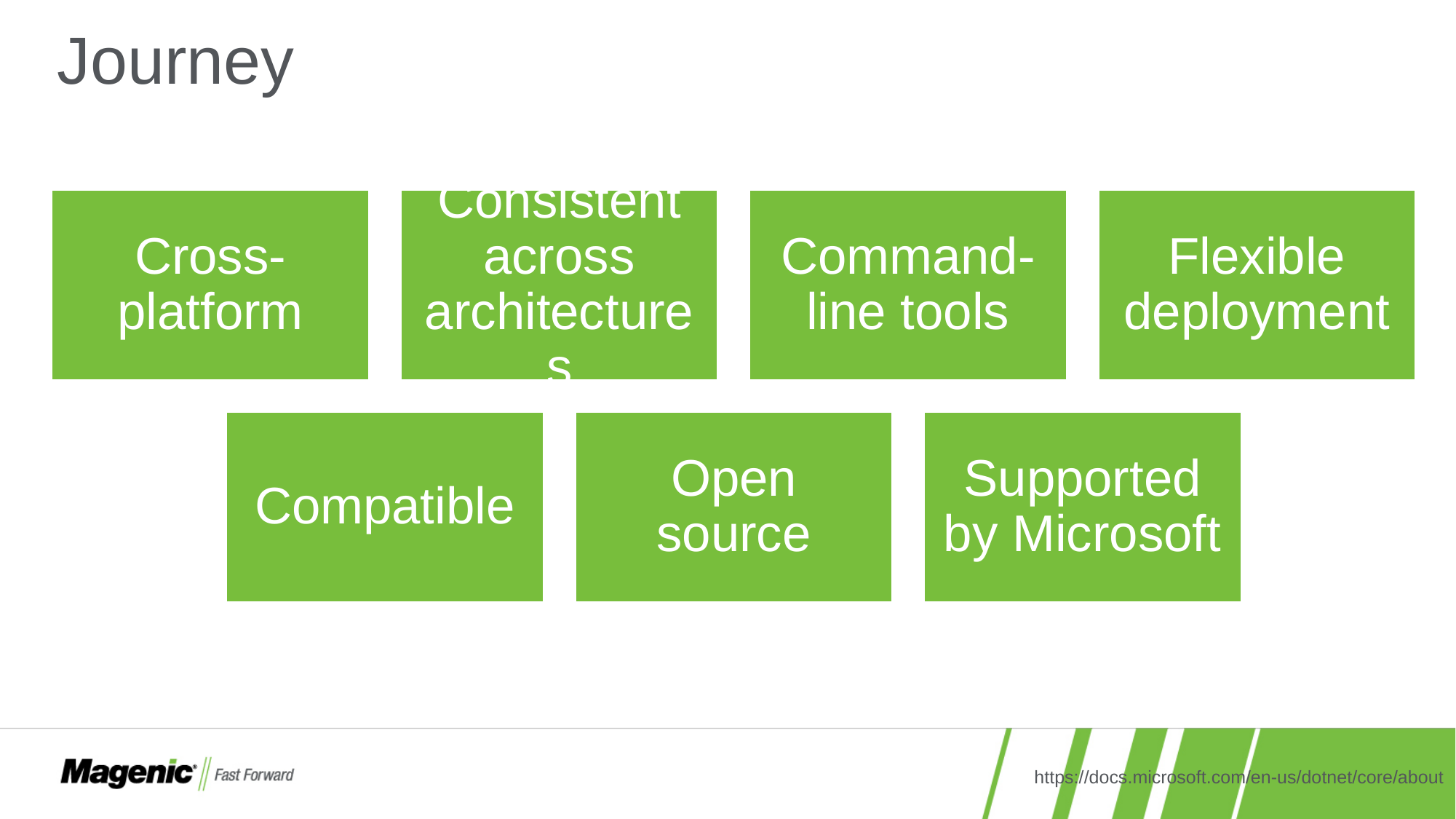

# Journey
Cross-platform
Consistent across architectures
Command-line tools
Flexible deployment
Compatible
Open source
Supported by Microsoft
https://docs.microsoft.com/en-us/dotnet/core/about